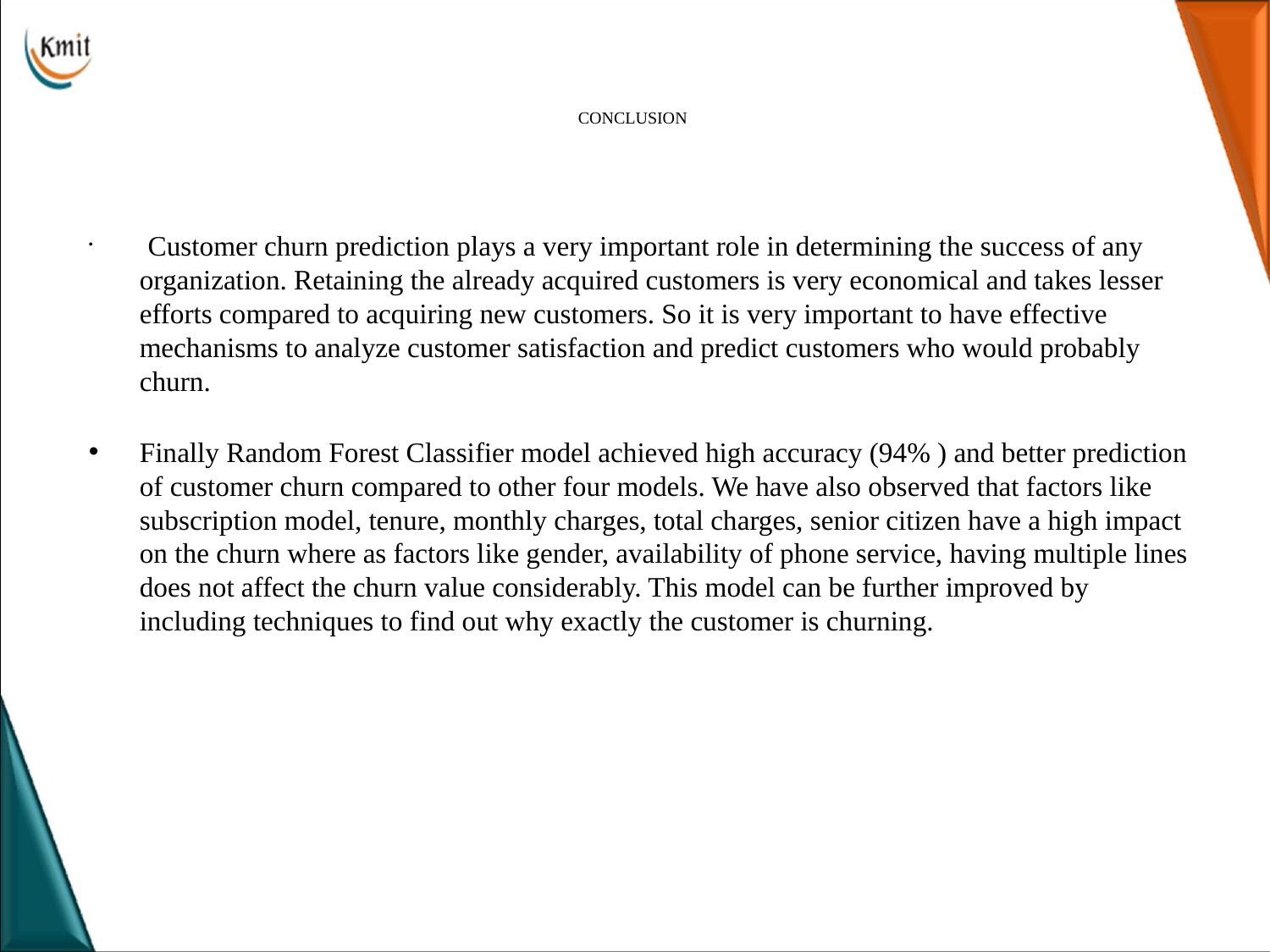

# CONCLUSION
   Customer churn prediction plays a very important role in determining the success of any organization. Retaining the already acquired customers is very economical and takes lesser efforts compared to acquiring new customers. So it is very important to have effective mechanisms to analyze customer satisfaction and predict customers who would probably churn.

Finally Random Forest Classifier model achieved high accuracy (94% ) and better prediction of customer churn compared to other four models. We have also observed that factors like subscription model, tenure, monthly charges, total charges, senior citizen have a high impact on the churn where as factors like gender, availability of phone service, having multiple lines does not affect the churn value considerably. This model can be further improved by including techniques to find out why exactly the customer is churning.